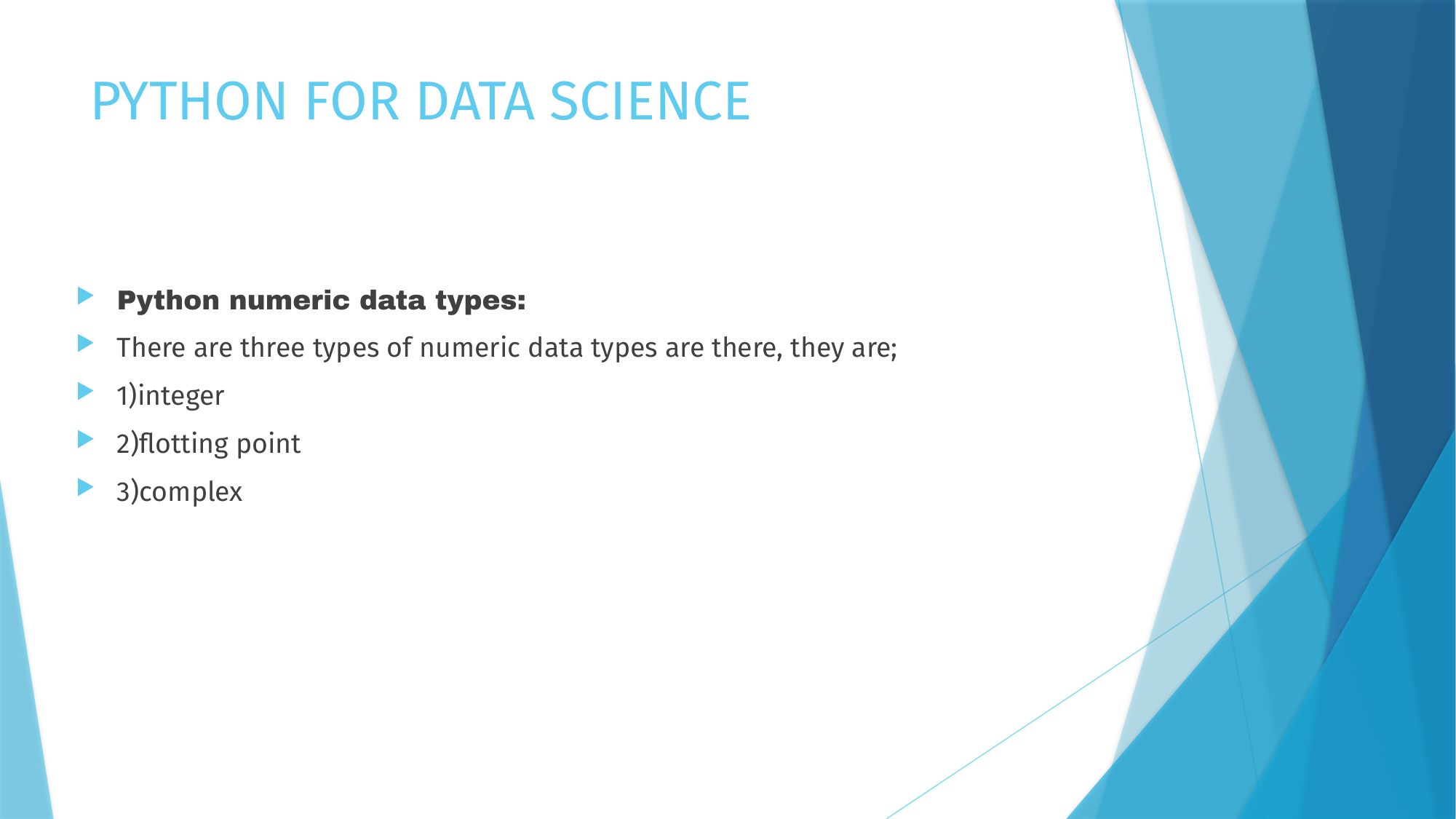

# PYTHON FOR DATA SCIENCE
Python numeric data types:
There are three types of numeric data types are there, they are;
1)integer
2)flotting point
3)complex